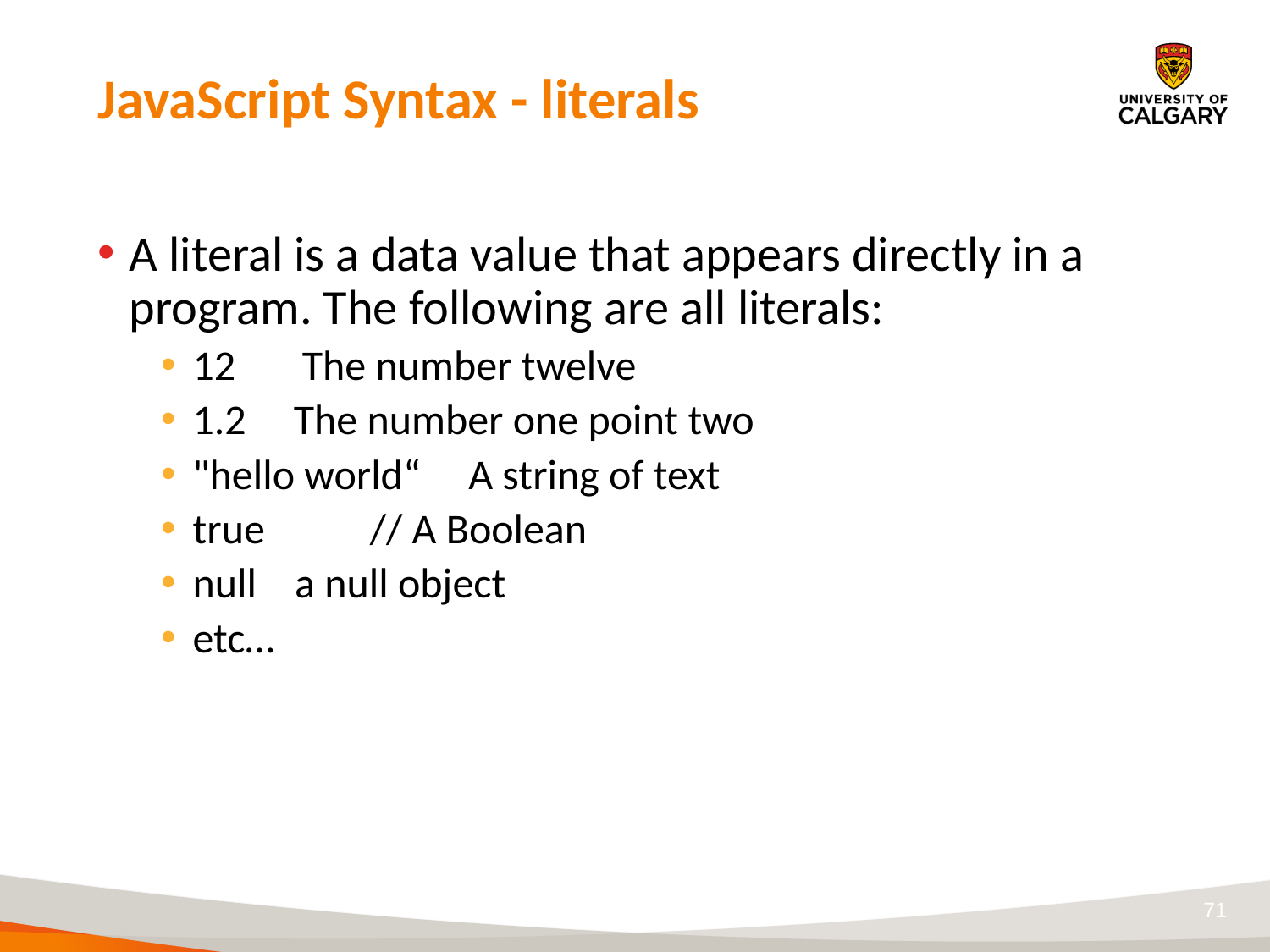

# JavaScript Syntax - literals
A literal is a data value that appears directly in a program. The following are all literals:
12       The number twelve
1.2     The number one point two
"hello world“     A string of text
true           // A Boolean
null    a null object
etc…
71